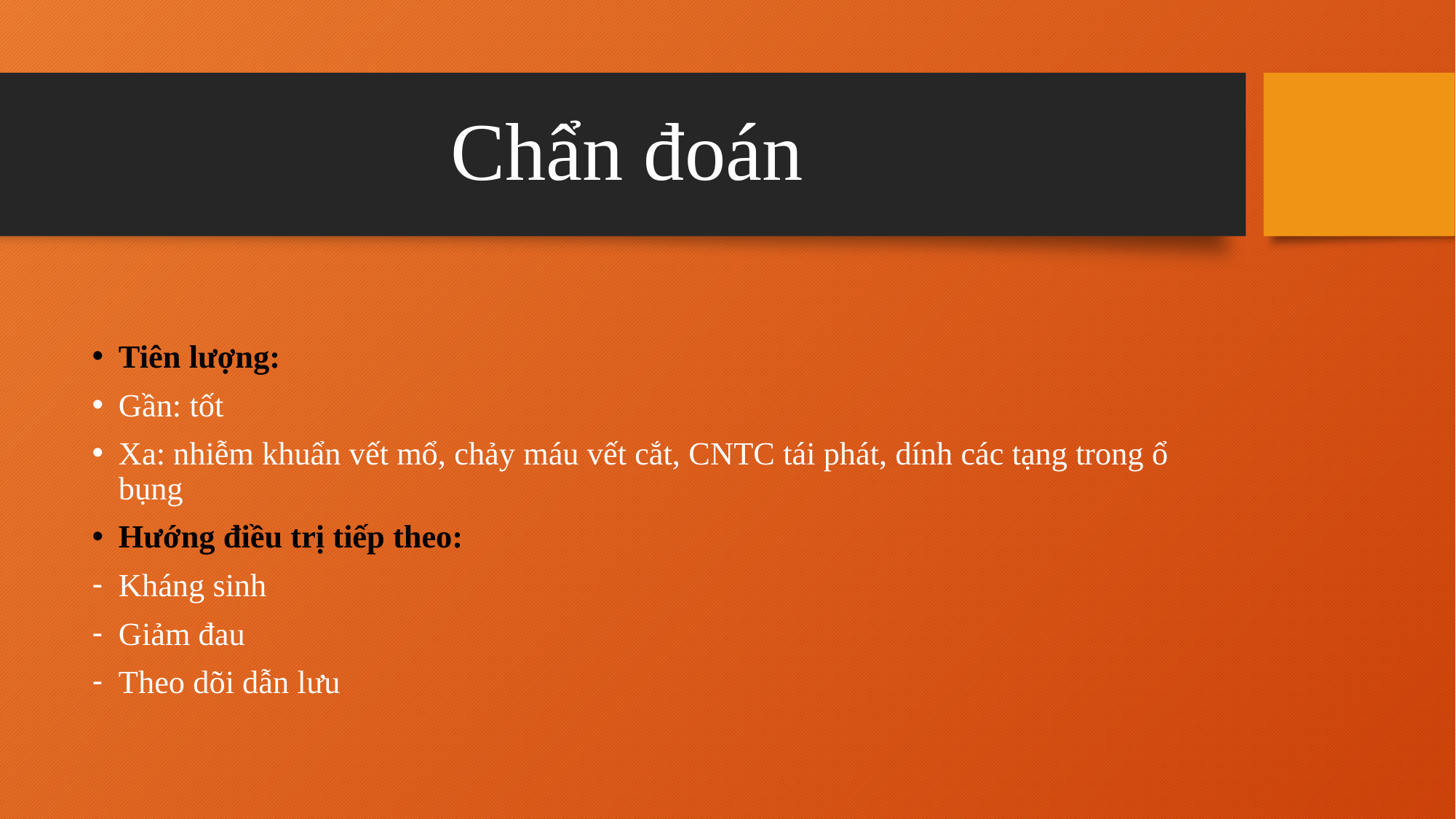

# Chẩn đoán

Tiên lượng:
Gần: tốt
Xa: nhiễm khuẩn vết mổ, chảy máu vết cắt, CNTC tái phát, dính các tạng trong ổ bụng
Hướng điều trị tiếp theo:
Kháng sinh
Giảm đau
Theo dõi dẫn lưu